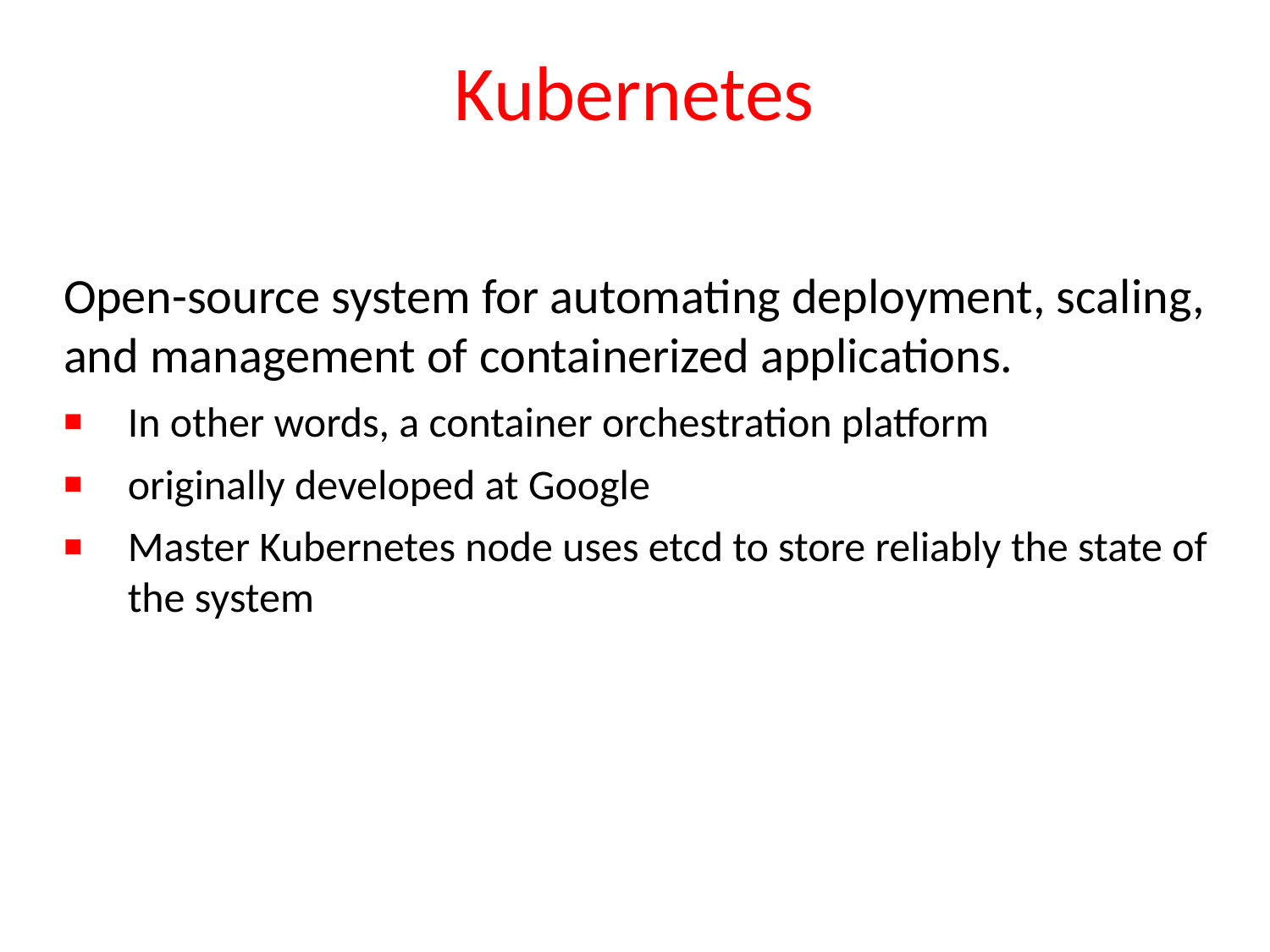

# Kubernetes
Open-source system for automating deployment, scaling, and management of containerized applications.
In other words, a container orchestration platform
originally developed at Google
Master Kubernetes node uses etcd to store reliably the state of the system